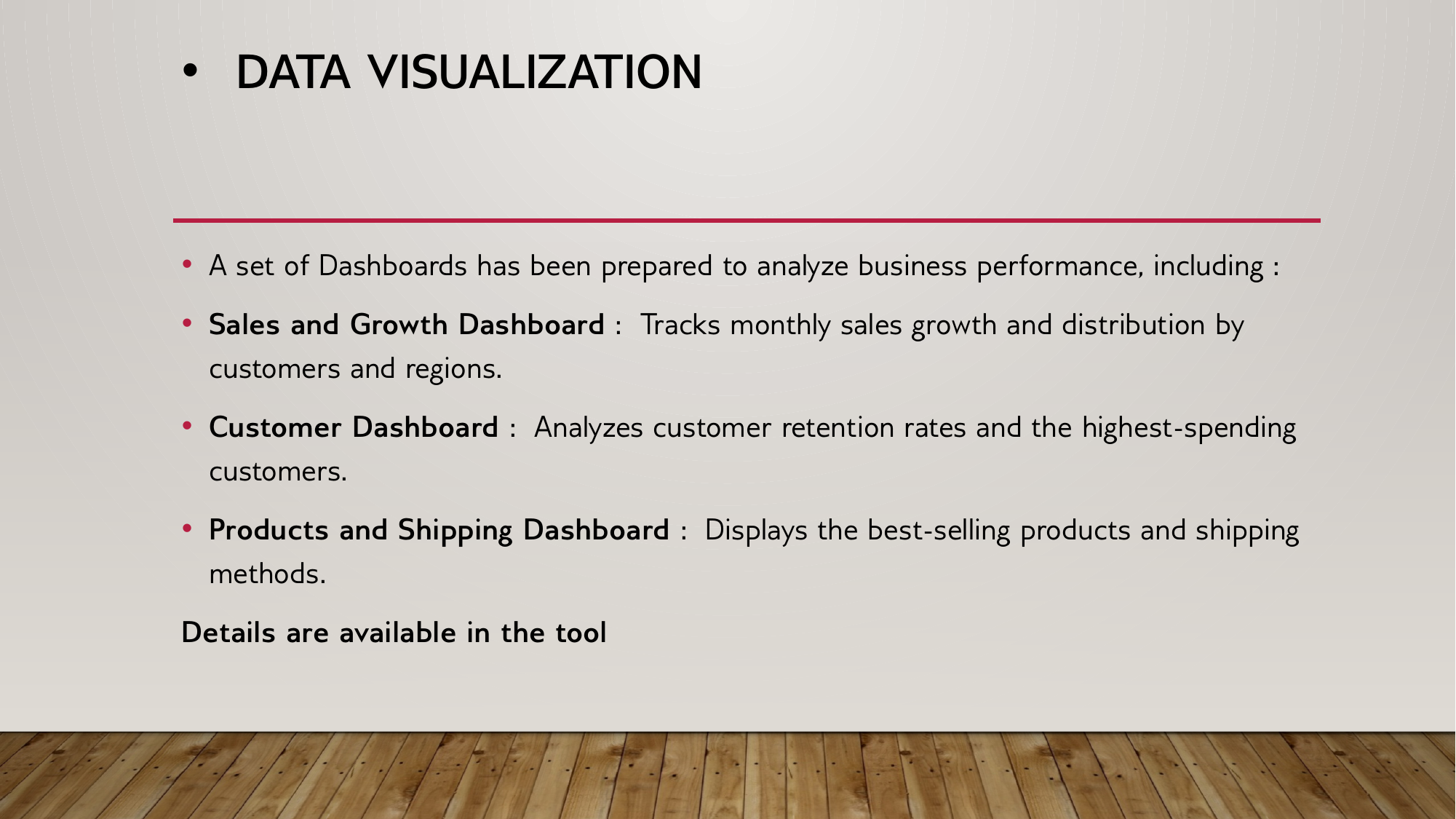

# Data visualization
A set of Dashboards has been prepared to analyze business performance, including :
Sales and Growth Dashboard :  Tracks monthly sales growth and distribution by customers and regions.
Customer Dashboard :  Analyzes customer retention rates and the highest-spending customers.
Products and Shipping Dashboard :  Displays the best-selling products and shipping methods.
Details are available in the tool